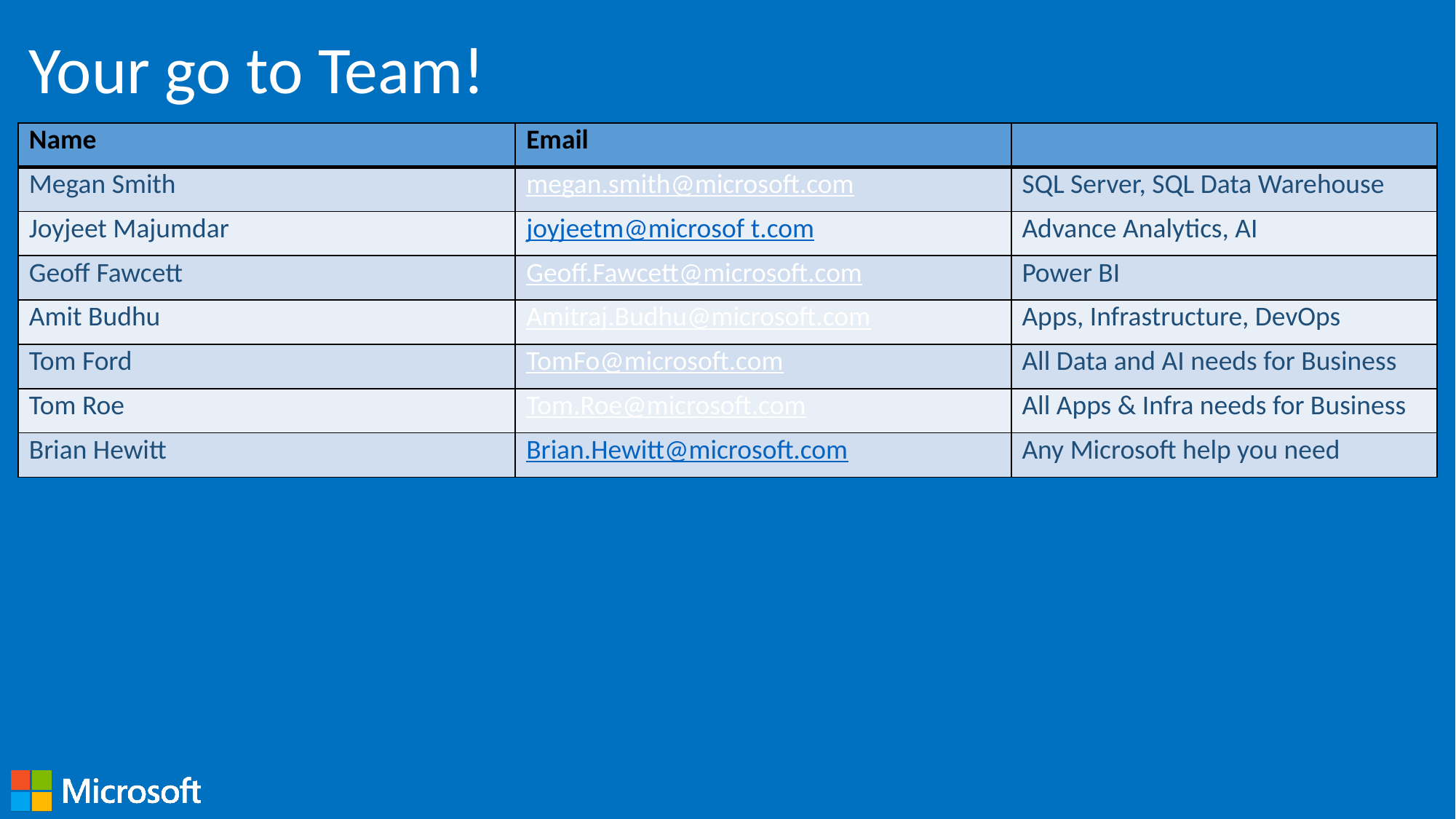

# Your go to Team!
| Name | Email |  |
| --- | --- | --- |
| Megan Smith | megan.smith@microsoft.com | SQL Server, SQL Data Warehouse |
| Joyjeet Majumdar | joyjeetm@microsof t.com | Advance Analytics, AI |
| Geoff Fawcett | Geoff.Fawcett@microsoft.com | Power BI |
| Amit Budhu | Amitraj.Budhu@microsoft.com | Apps, Infrastructure, DevOps |
| Tom Ford | TomFo@microsoft.com | All Data and AI needs for Business |
| Tom Roe | Tom.Roe@microsoft.com | All Apps & Infra needs for Business |
| Brian Hewitt | Brian.Hewitt@microsoft.com | Any Microsoft help you need |